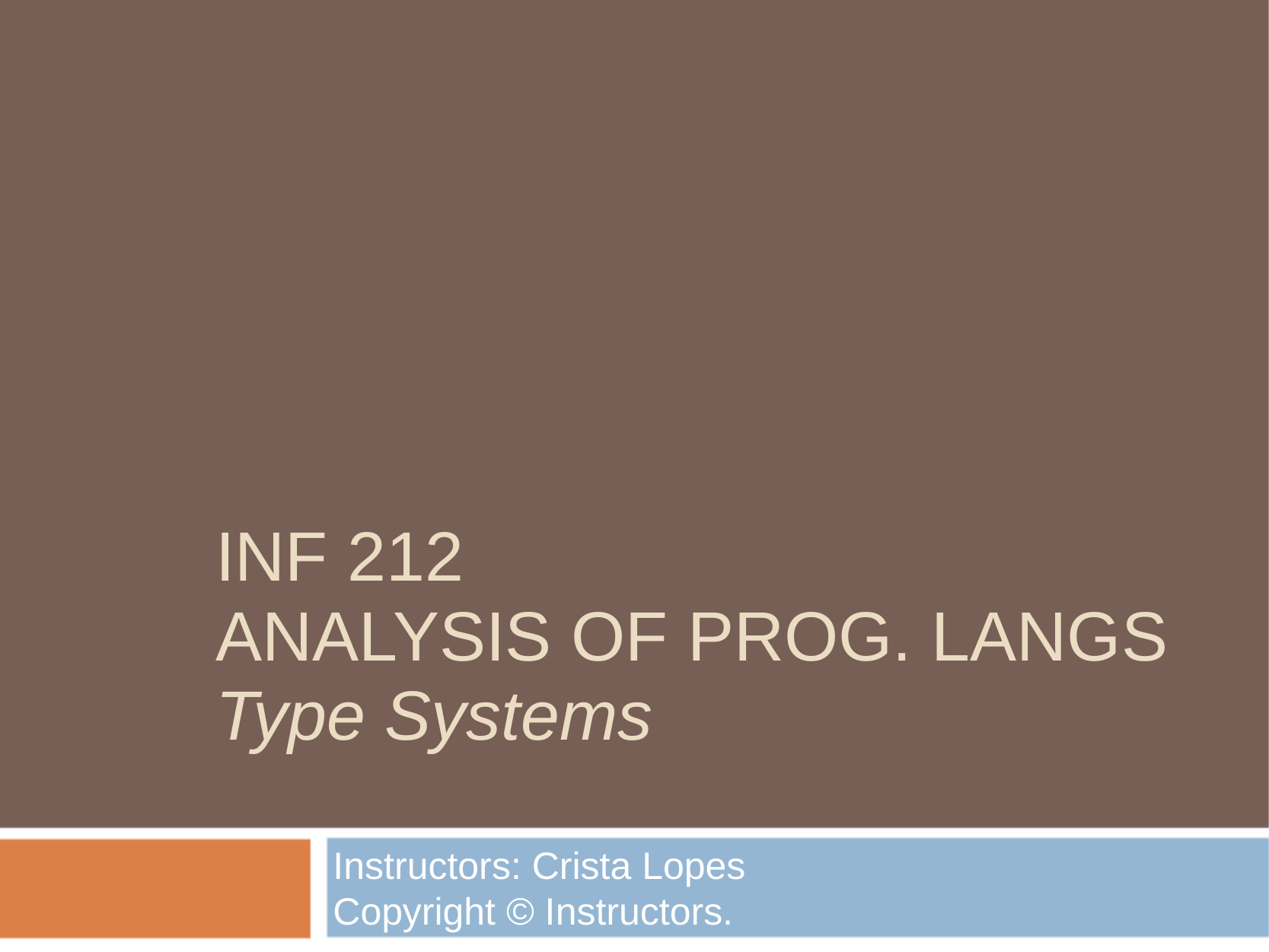

INF 212
ANALYSIS OF PROG. LANGS
Type Systems
Instructors: Crista Lopes
Copyright © Instructors.